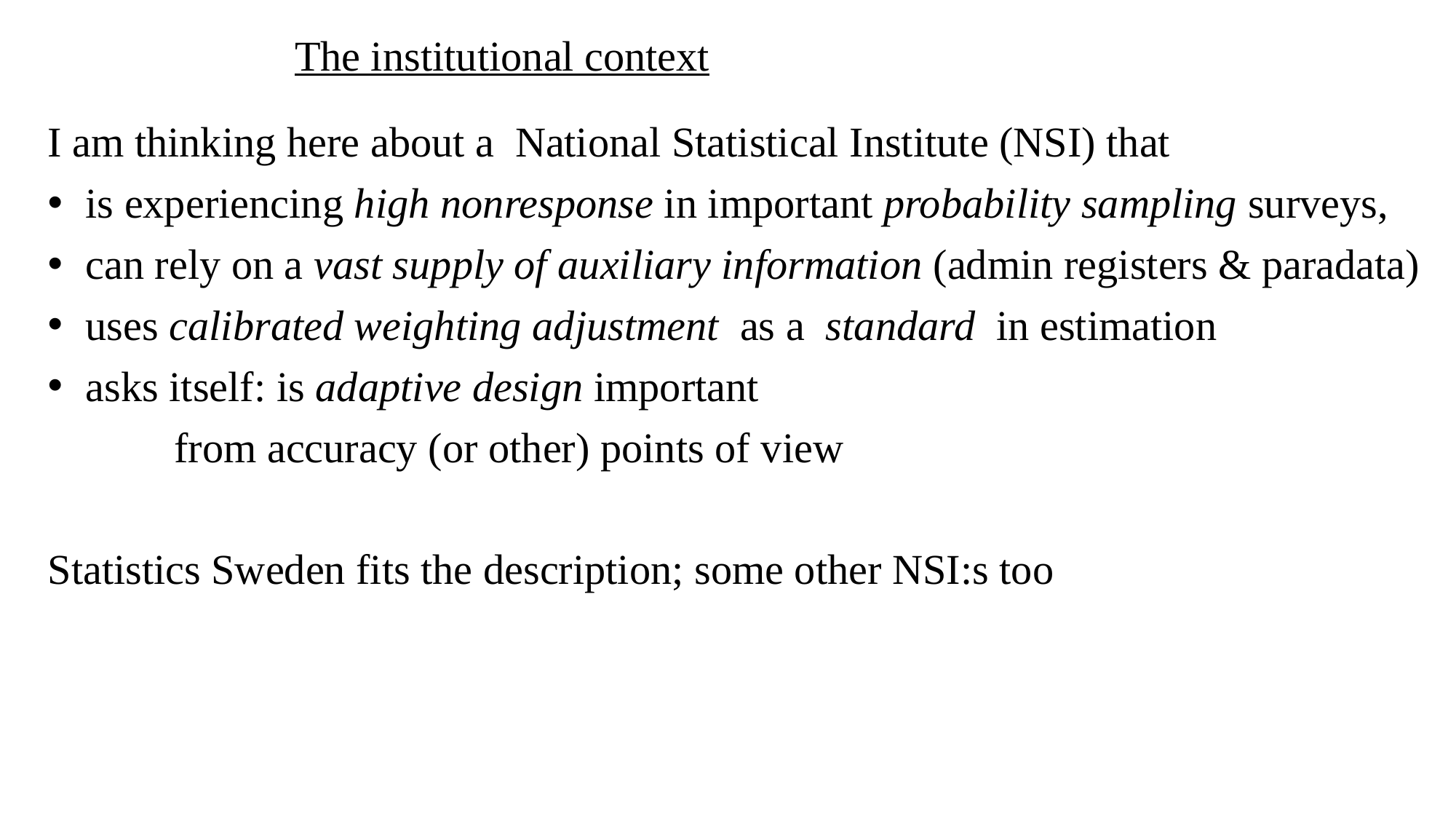

# The institutional context
I am thinking here about a  National Statistical Institute (NSI) that
 is experiencing high nonresponse in important probability sampling surveys,
 can rely on a vast supply of auxiliary information (admin registers & paradata)
 uses calibrated weighting adjustment  as a  standard  in estimation
 asks itself: is adaptive design important
            from accuracy (or other) points of view

Statistics Sweden fits the description; some other NSI:s too